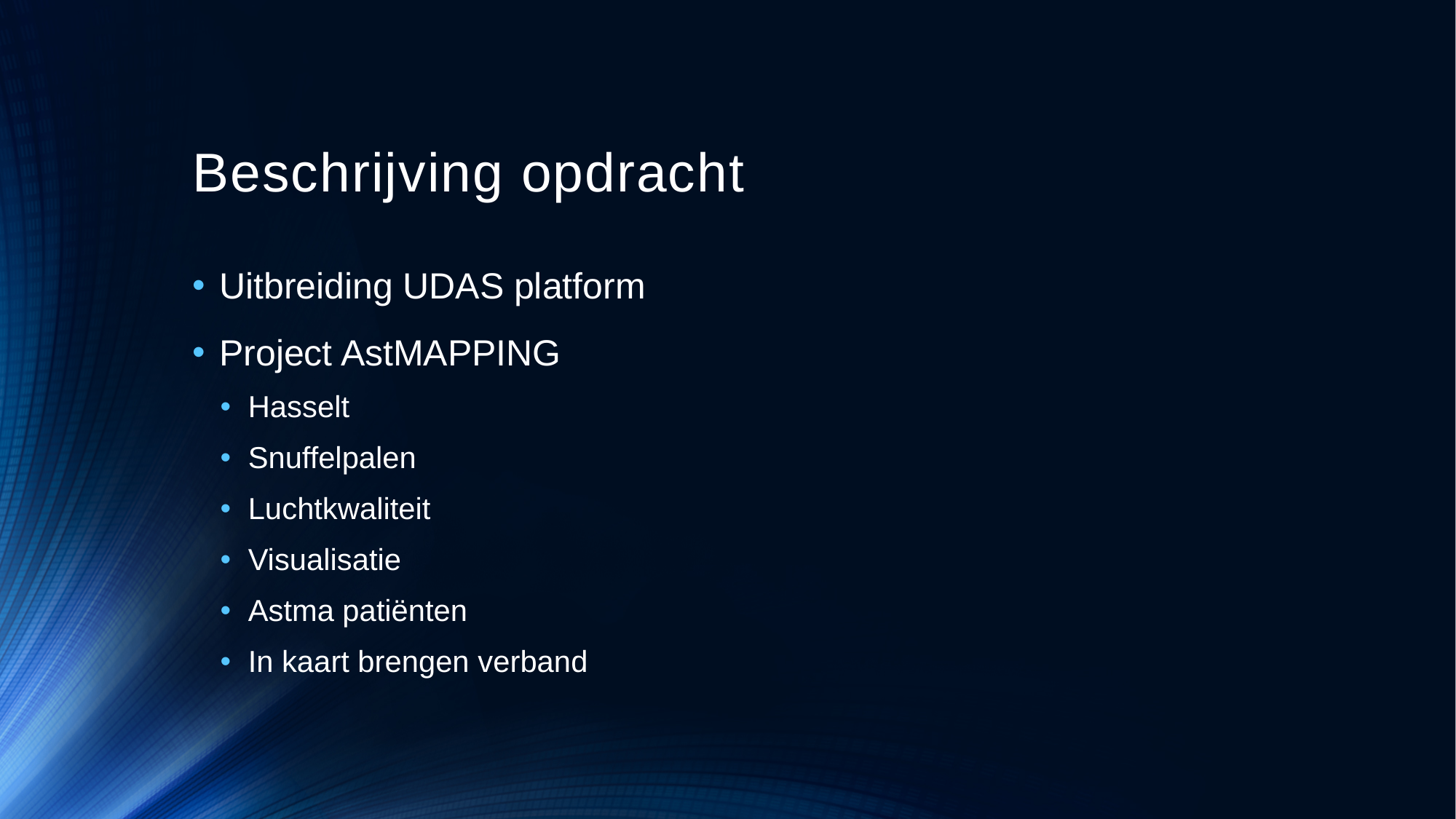

# Beschrijving opdracht
Uitbreiding UDAS platform
Project AstMAPPING
Hasselt
Snuffelpalen
Luchtkwaliteit
Visualisatie
Astma patiënten
In kaart brengen verband